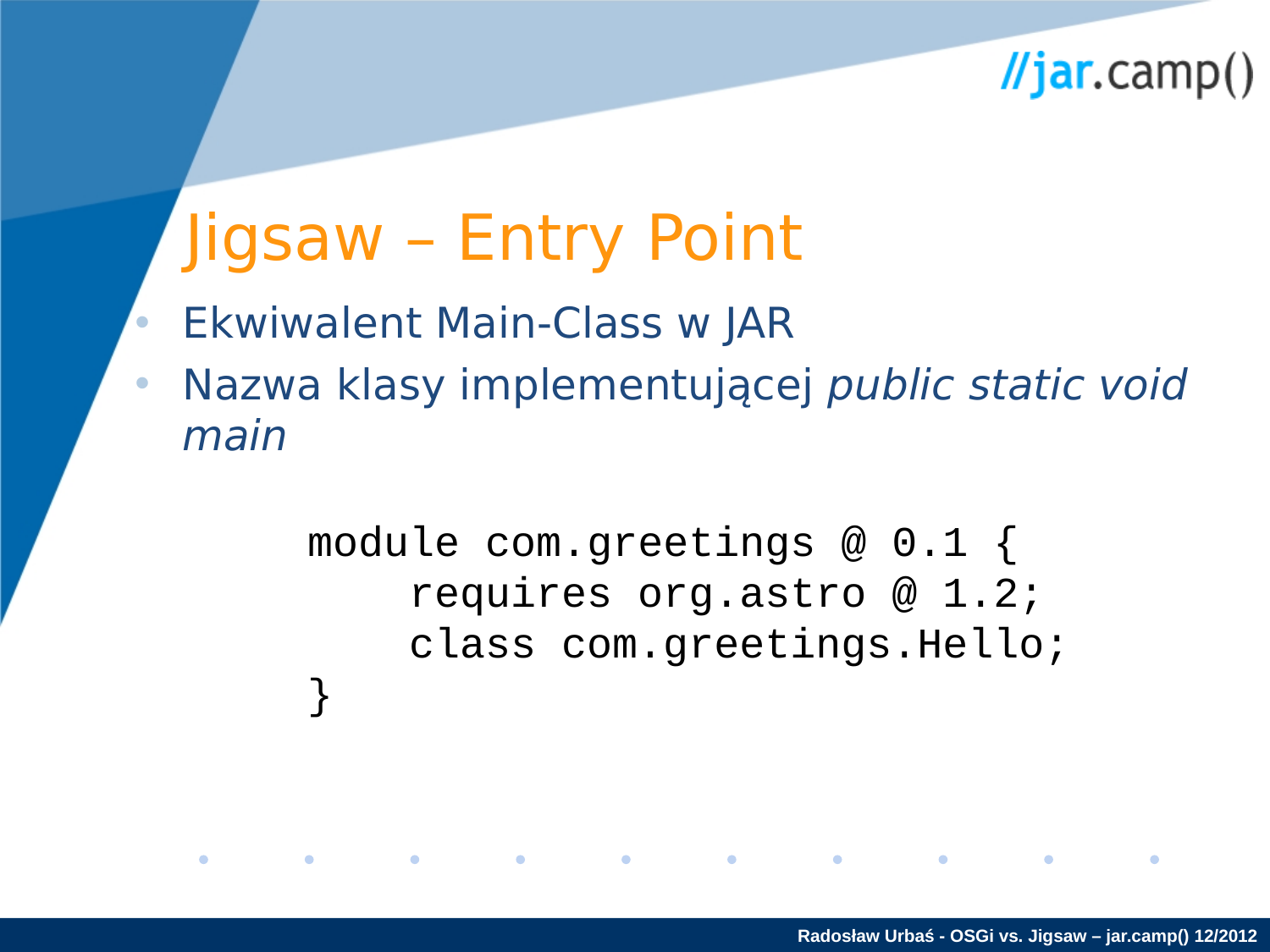

Jigsaw – Entry Point
Ekwiwalent Main-Class w JAR
Nazwa klasy implementującej public static void main

module com.greetings @ 0.1 {
    requires org.astro @ 1.2;
    class com.greetings.Hello;
}